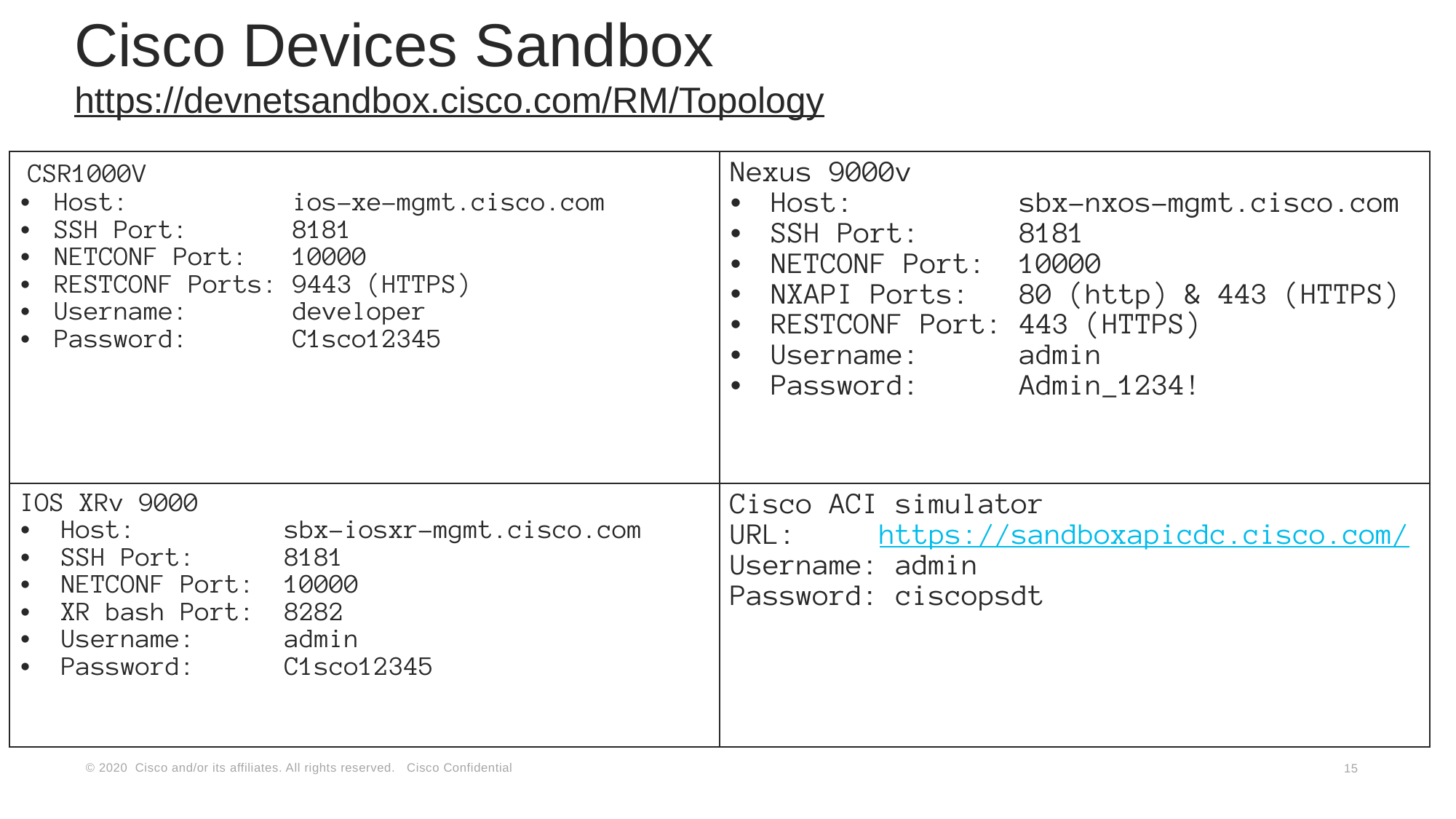

# Cisco Devices Sandbox https://devnetsandbox.cisco.com/RM/Topology
| CSR1000V Host: ios-xe-mgmt.cisco.com SSH Port: 8181 NETCONF Port: 10000 RESTCONF Ports: 9443 (HTTPS) Username: developer Password: C1sco12345 | Nexus 9000v Host: sbx-nxos-mgmt.cisco.com SSH Port: 8181 NETCONF Port: 10000 NXAPI Ports: 80 (http) & 443 (HTTPS) RESTCONF Port: 443 (HTTPS) Username: admin Password: Admin\_1234! |
| --- | --- |
| IOS XRv 9000 Host: sbx-iosxr-mgmt.cisco.com SSH Port:      8181 NETCONF Port: 10000 XR bash Port: 8282 Username: admin Password: C1sco12345 | Cisco ACI simulator URL: https://sandboxapicdc.cisco.com/ Username: admin Password: ciscopsdt |